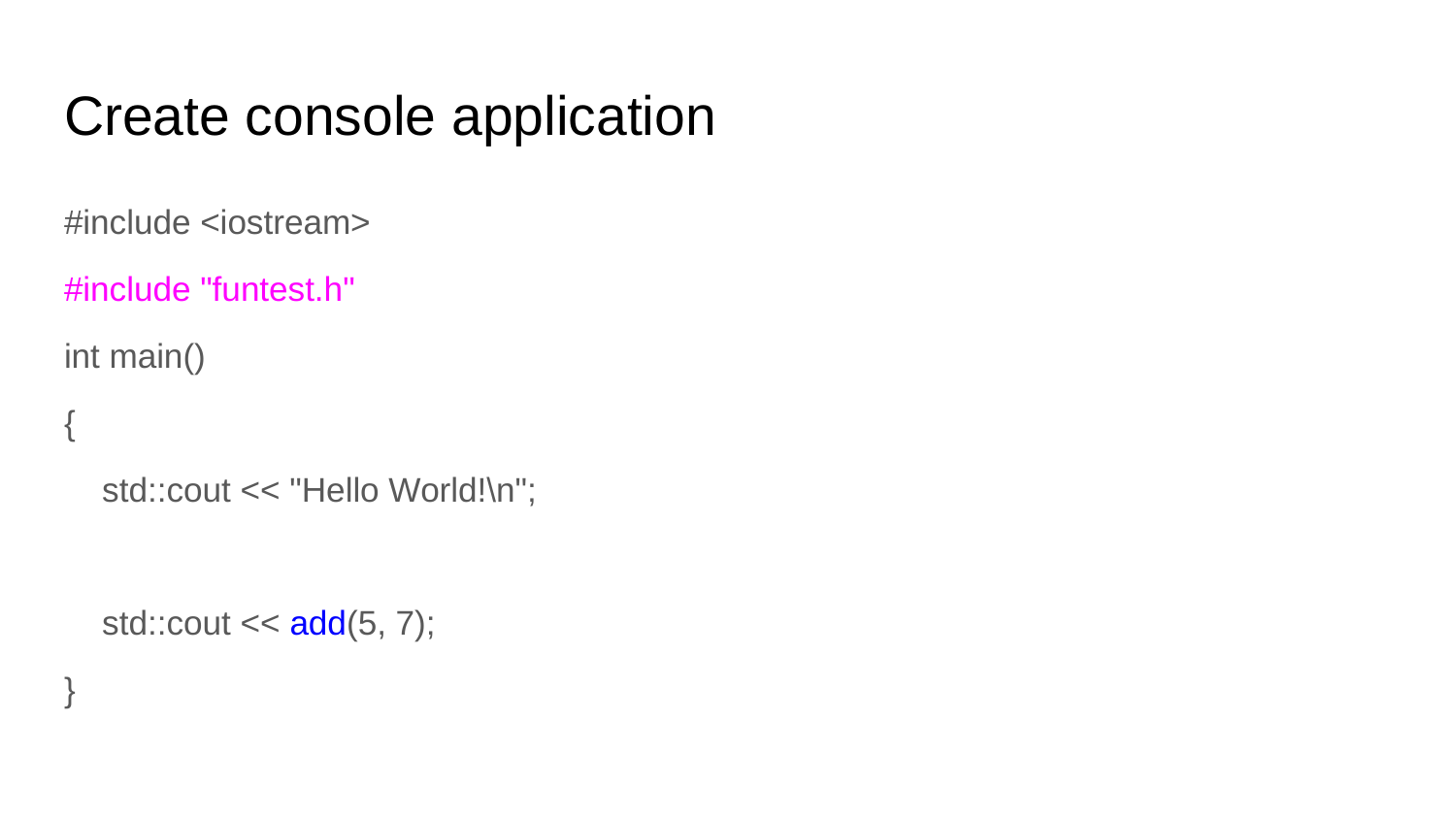

# Create console application
#include <iostream>
#include "funtest.h"
int main()
{
    std::cout << "Hello World!\n";

    std::cout << add(5, 7);
}